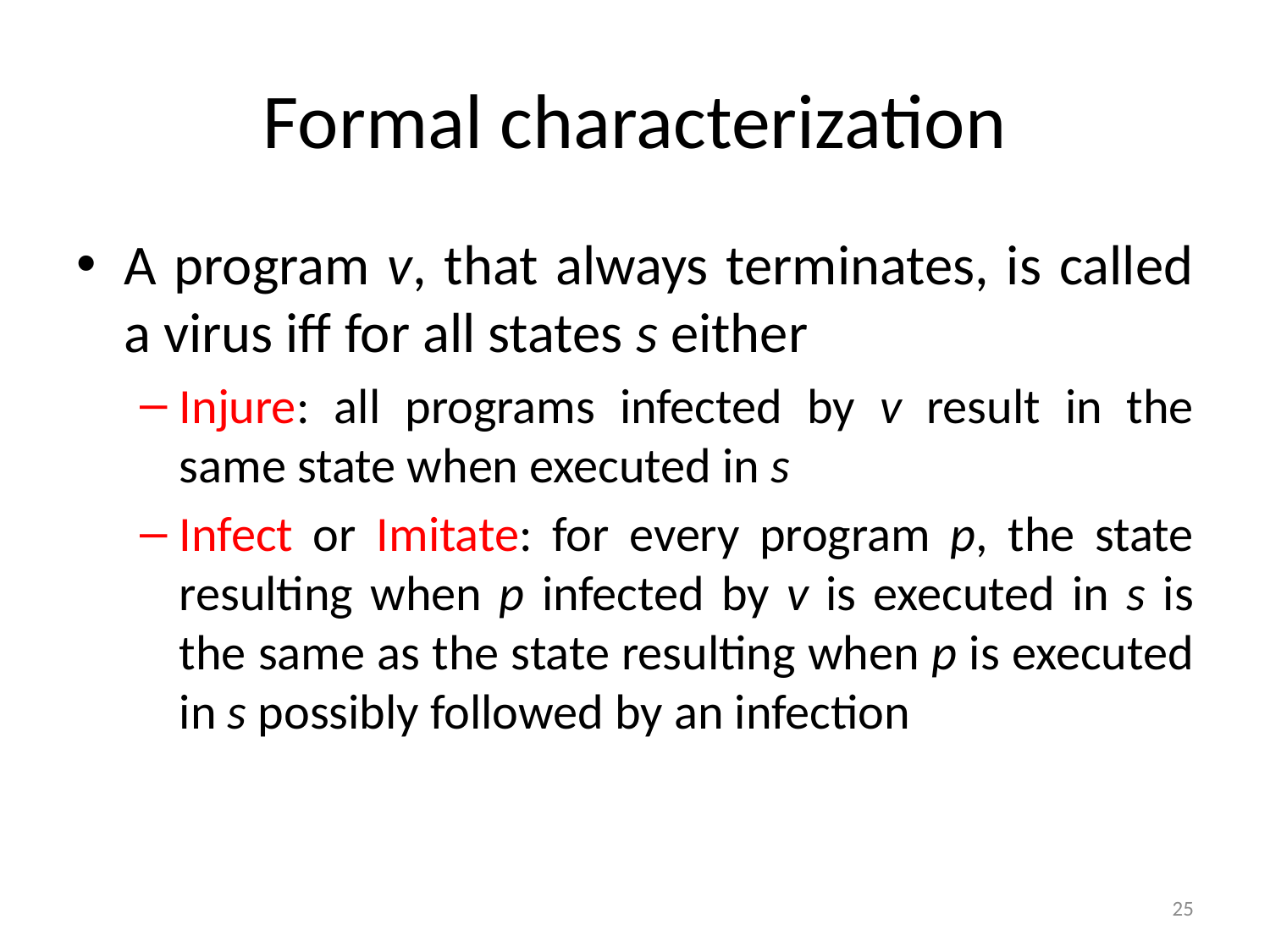

# Formal characterization
A program v, that always terminates, is called a virus iff for all states s either
Injure: all programs infected by v result in the same state when executed in s
Infect or Imitate: for every program p, the state resulting when p infected by v is executed in s is the same as the state resulting when p is executed in s possibly followed by an infection
25